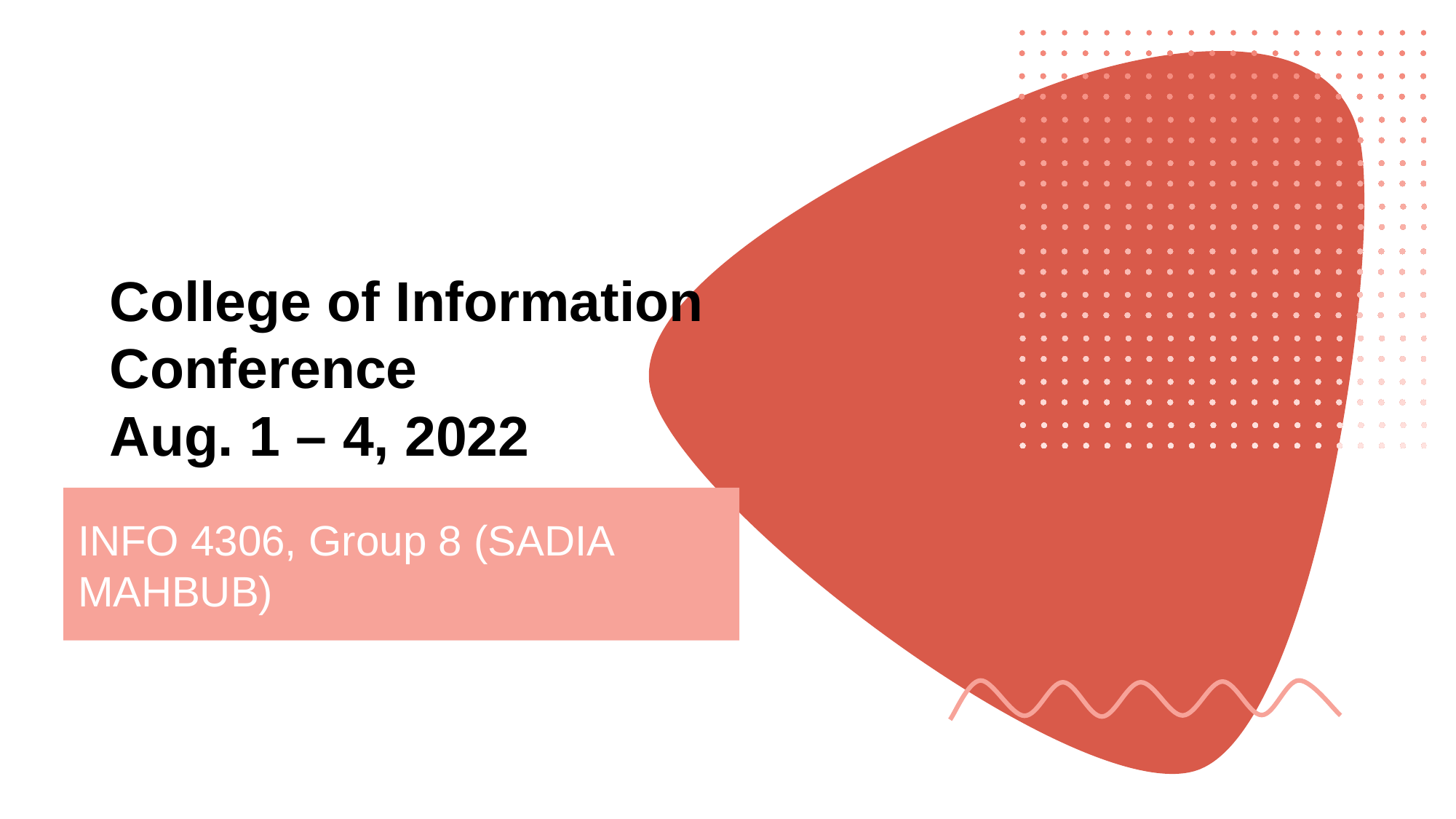

# College of Information Conference Aug. 1 – 4, 2022
INFO 4306, Group 8 (SADIA MAHBUB)